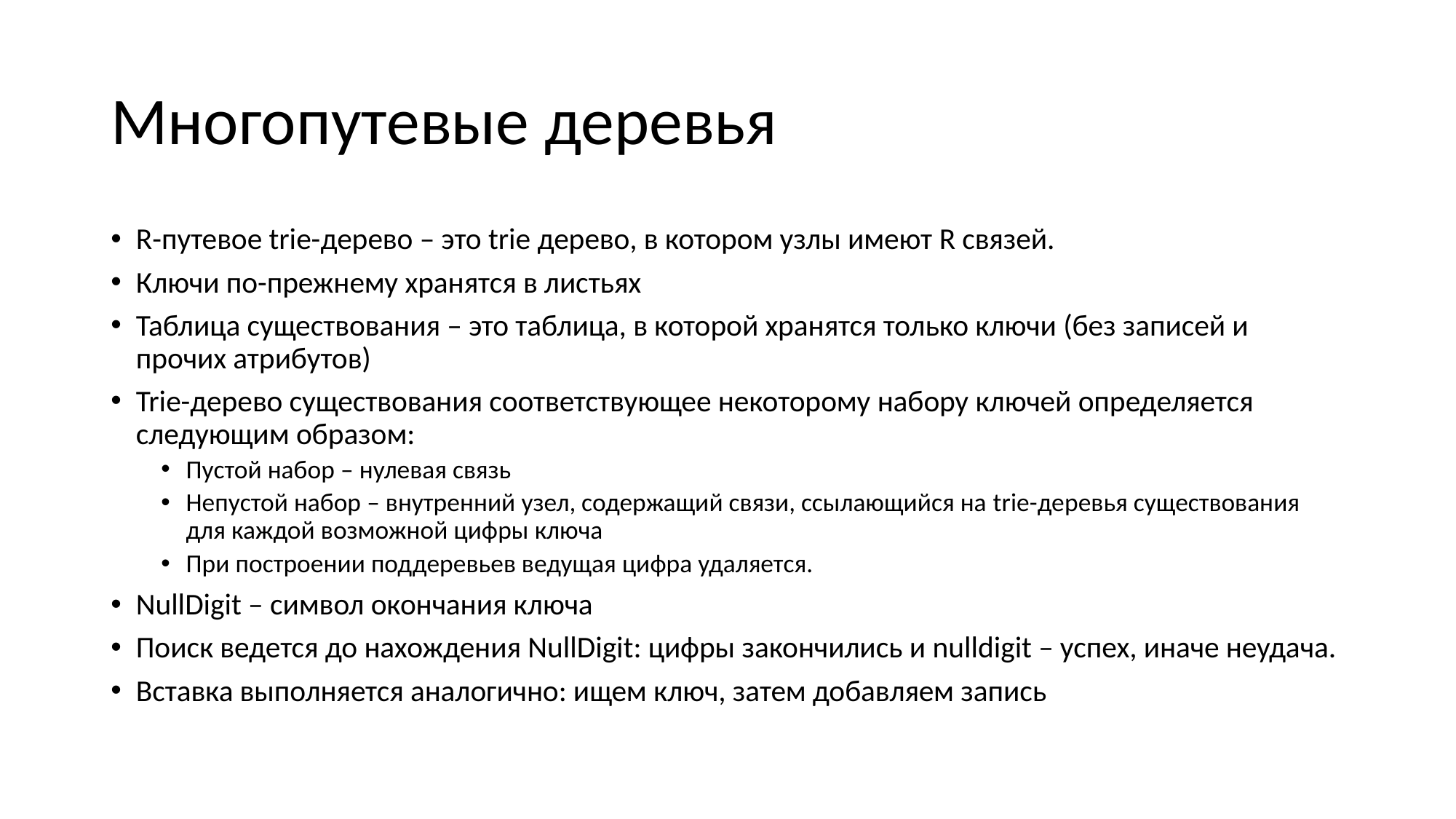

# Многопутевые деревья
R-путевое trie-дерево – это trie дерево, в котором узлы имеют R связей.
Ключи по-прежнему хранятся в листьях
Таблица существования – это таблица, в которой хранятся только ключи (без записей и прочих атрибутов)
Trie-дерево существования соответствующее некоторому набору ключей определяется следующим образом:
Пустой набор – нулевая связь
Непустой набор – внутренний узел, содержащий связи, ссылающийся на trie-деревья существования для каждой возможной цифры ключа
При построении поддеревьев ведущая цифра удаляется.
NullDigit – символ окончания ключа
Поиск ведется до нахождения NullDigit: цифры закончились и nulldigit – успех, иначе неудача.
Вставка выполняется аналогично: ищем ключ, затем добавляем запись